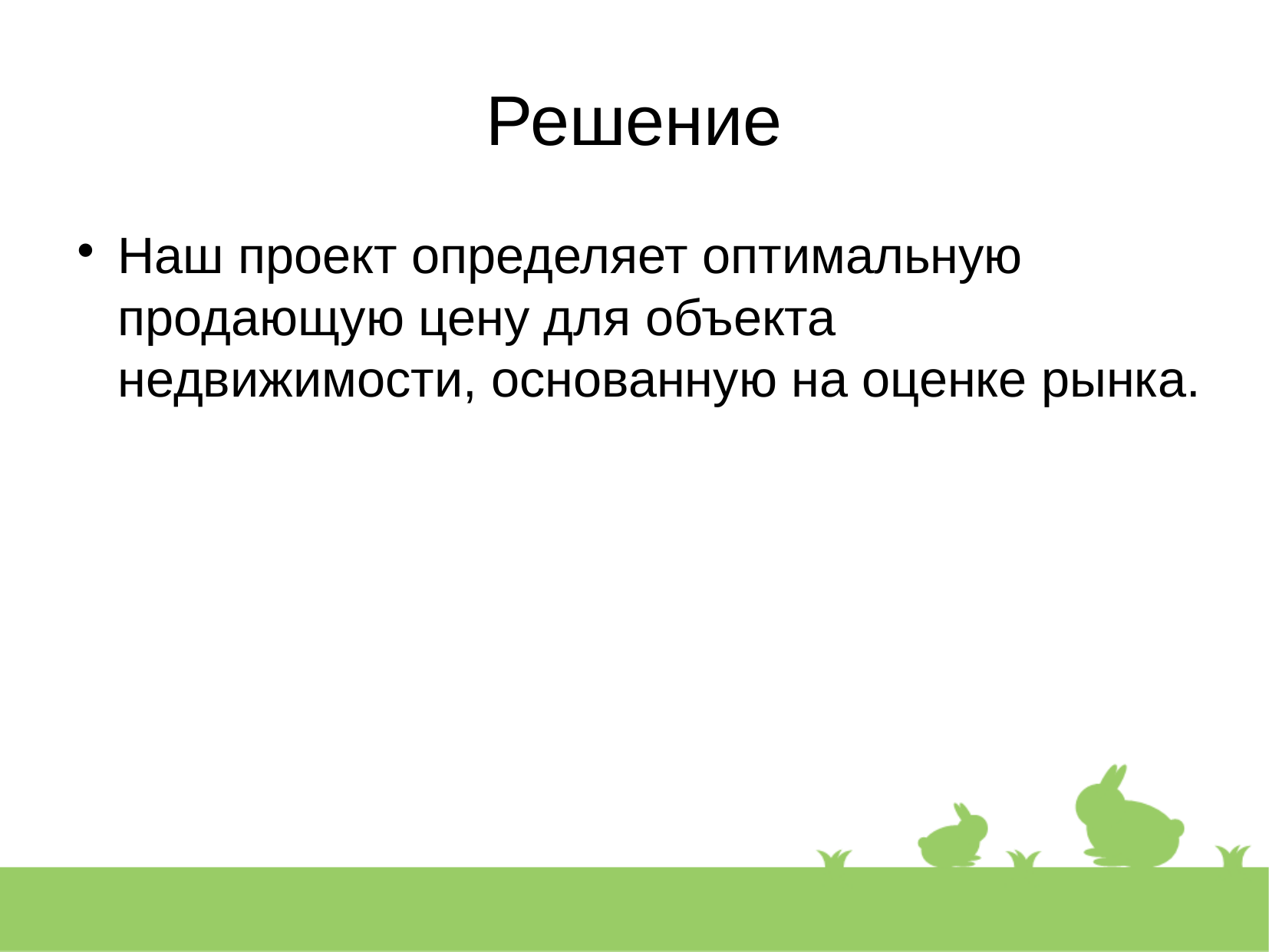

Решение
Наш проект определяет оптимальную продающую цену для объекта недвижимости, основанную на оценке рынка.